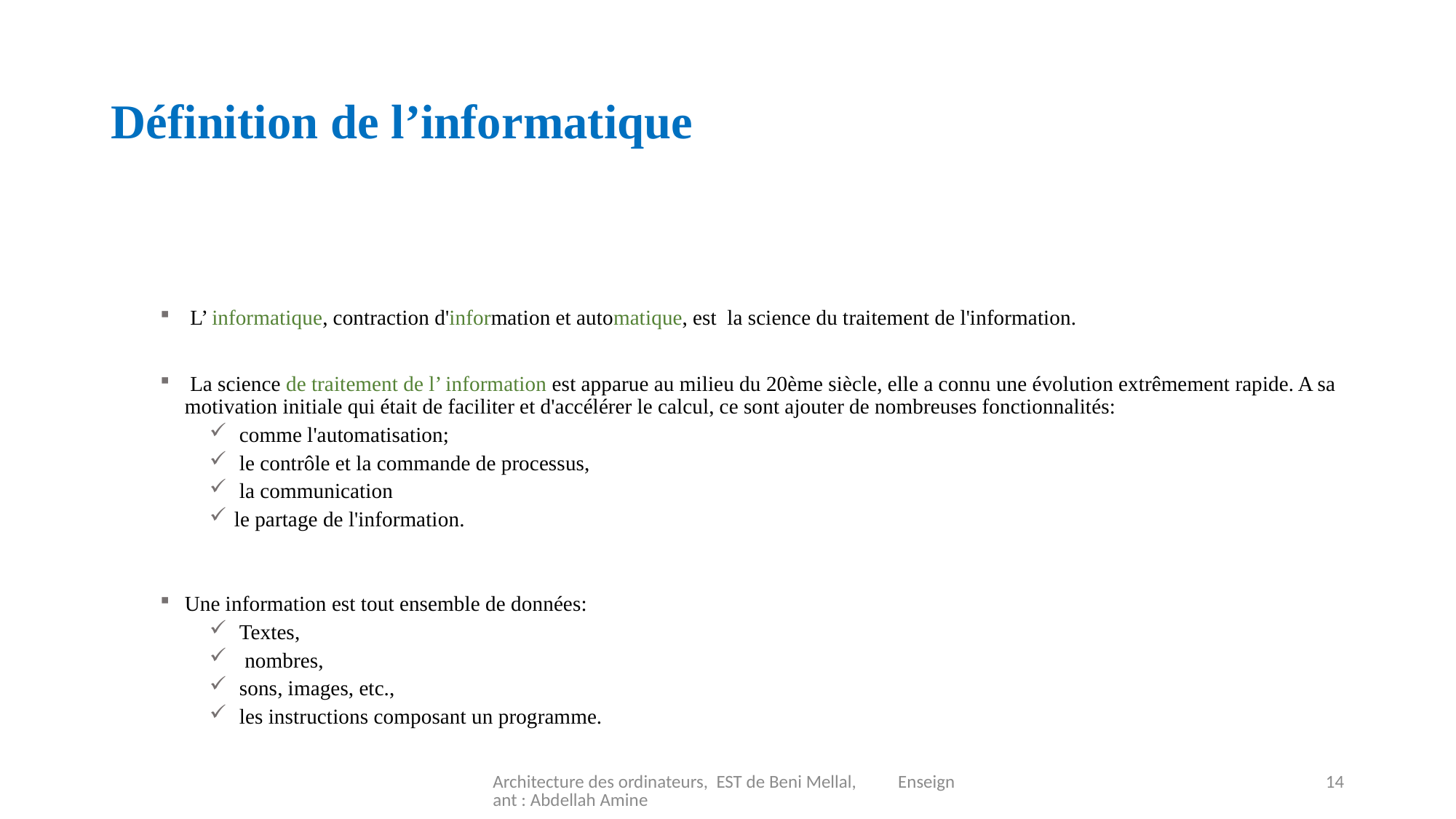

# Définition de l’informatique

 L’ informatique, contraction d'information et automatique, est  la science du traitement de l'information.

 La science de traitement de l’ information est apparue au milieu du 20ème siècle, elle a connu une évolution extrêmement rapide. A sa motivation initiale qui était de faciliter et d'accélérer le calcul, ce sont ajouter de nombreuses fonctionnalités:
 comme l'automatisation;
 le contrôle et la commande de processus,
 la communication
le partage de l'information.

Une information est tout ensemble de données:
 Textes,
  nombres,
 sons, images, etc.,
 les instructions composant un programme.
Architecture des ordinateurs,  EST de Beni Mellal,          Enseignant : Abdellah Amine
14